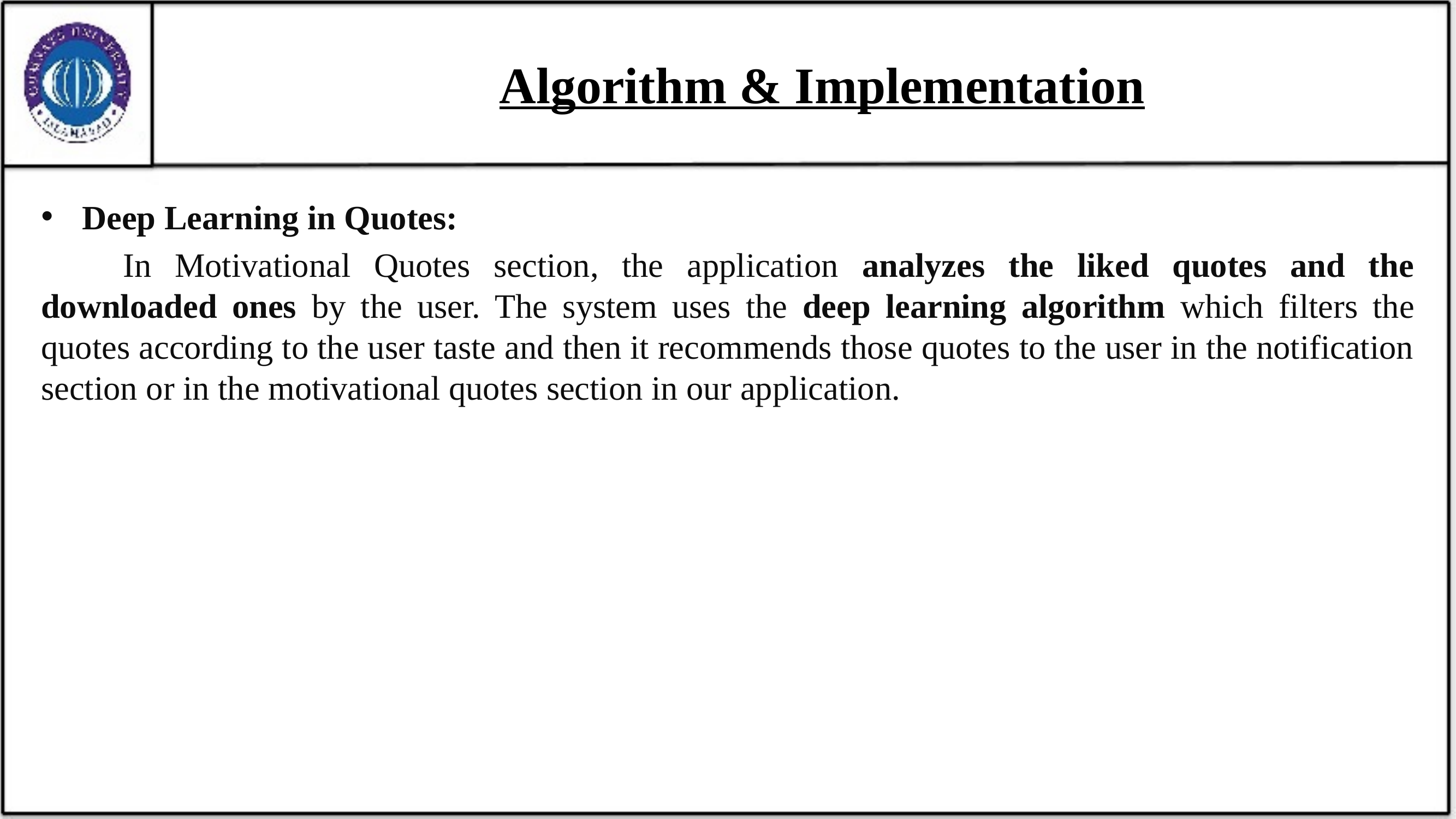

# Algorithm & Implementation
Deep Learning in Quotes:
	In Motivational Quotes section, the application analyzes the liked quotes and the downloaded ones by the user. The system uses the deep learning algorithm which filters the quotes according to the user taste and then it recommends those quotes to the user in the notification section or in the motivational quotes section in our application.